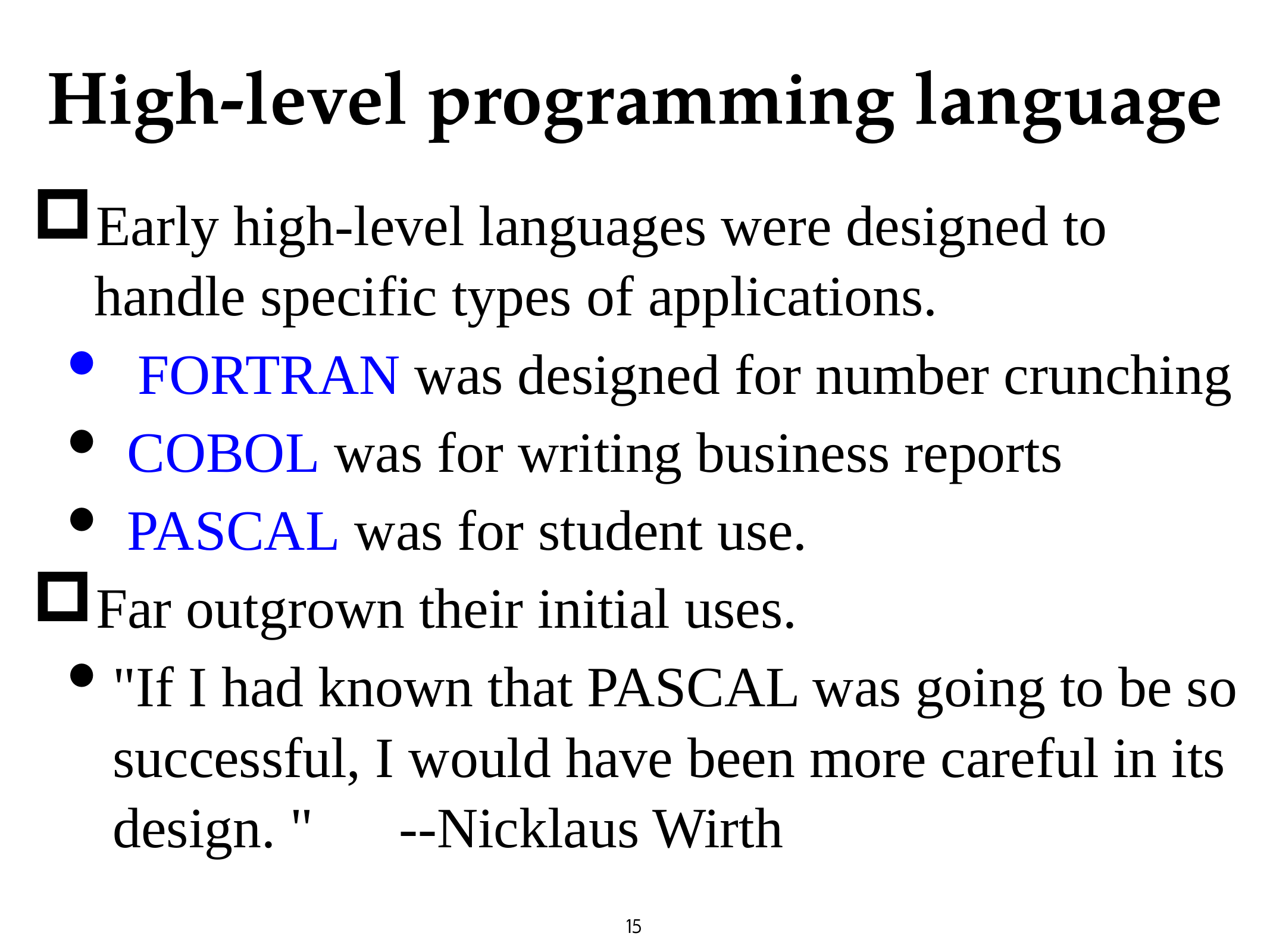

# High-level programming language
Early high-level languages were designed to handle specific types of applications.
FORTRAN was designed for number crunching
 COBOL was for writing business reports
 PASCAL was for student use.
Far outgrown their initial uses.
"If I had known that PASCAL was going to be so successful, I would have been more careful in its design. "      --Nicklaus Wirth
15